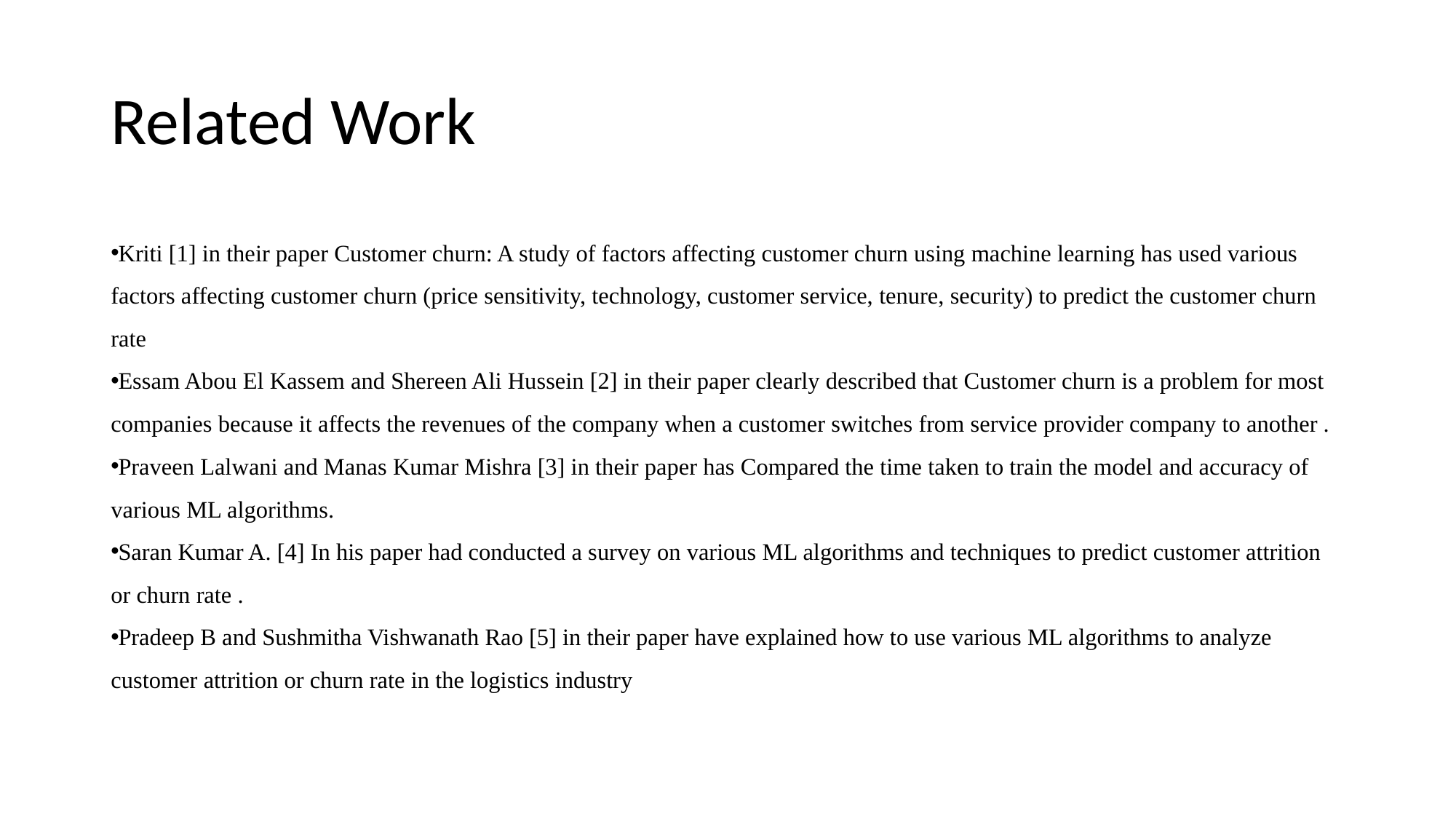

# Related Work
Kriti [1] in their paper Customer churn: A study of factors affecting customer churn using machine learning has used various factors affecting customer churn (price sensitivity, technology, customer service, tenure, security) to predict the customer churn rate
Essam Abou El Kassem and Shereen Ali Hussein [2] in their paper clearly described that Customer churn is a problem for most companies because it affects the revenues of the company when a customer switches from service provider company to another .
Praveen Lalwani and Manas Kumar Mishra [3] in their paper has Compared the time taken to train the model and accuracy of various ML algorithms.
Saran Kumar A. [4] In his paper had conducted a survey on various ML algorithms and techniques to predict customer attrition or churn rate .
Pradeep B and Sushmitha Vishwanath Rao [5] in their paper have explained how to use various ML algorithms to analyze customer attrition or churn rate in the logistics industry